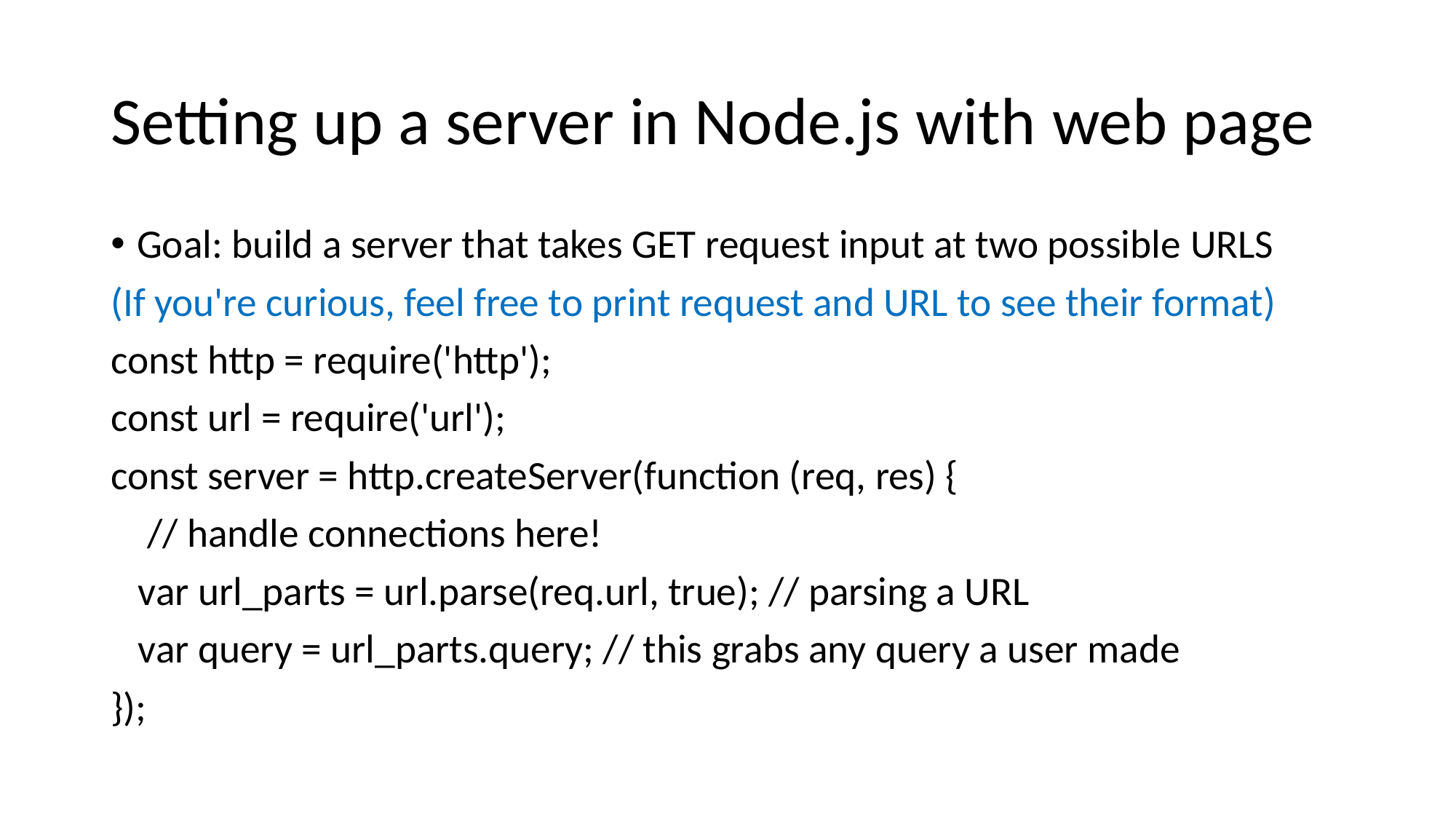

# Setting up a server in Node.js with web page
Goal: build a server that takes GET request input at two possible URLS
(If you're curious, feel free to print request and URL to see their format)
const http = require('http');
const url = require('url');
const server = http.createServer(function (req, res) {
    // handle connections here!
   var url_parts = url.parse(req.url, true); // parsing a URL
   var query = url_parts.query; // this grabs any query a user made
});